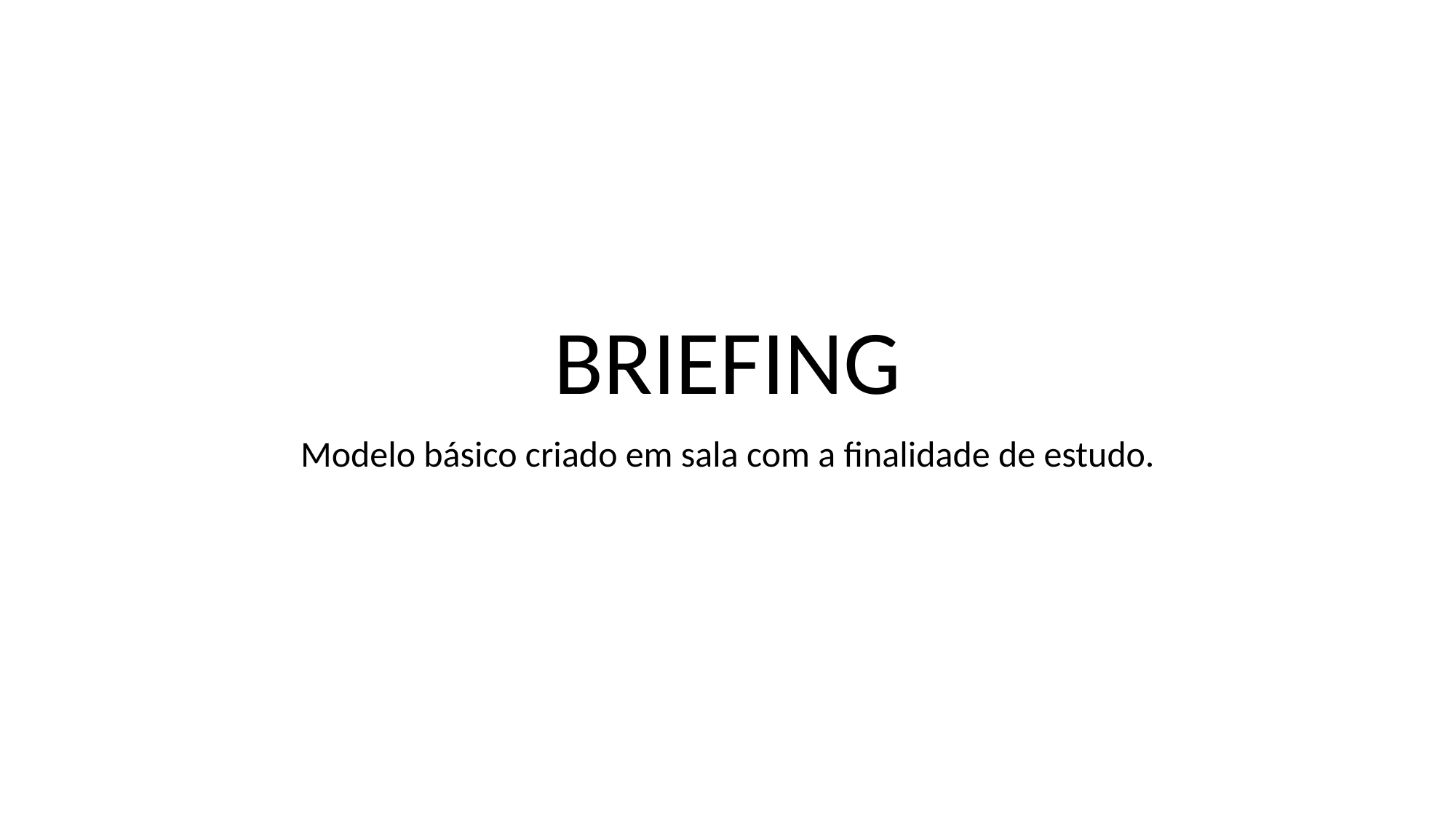

# BRIEFING
Modelo básico criado em sala com a finalidade de estudo.